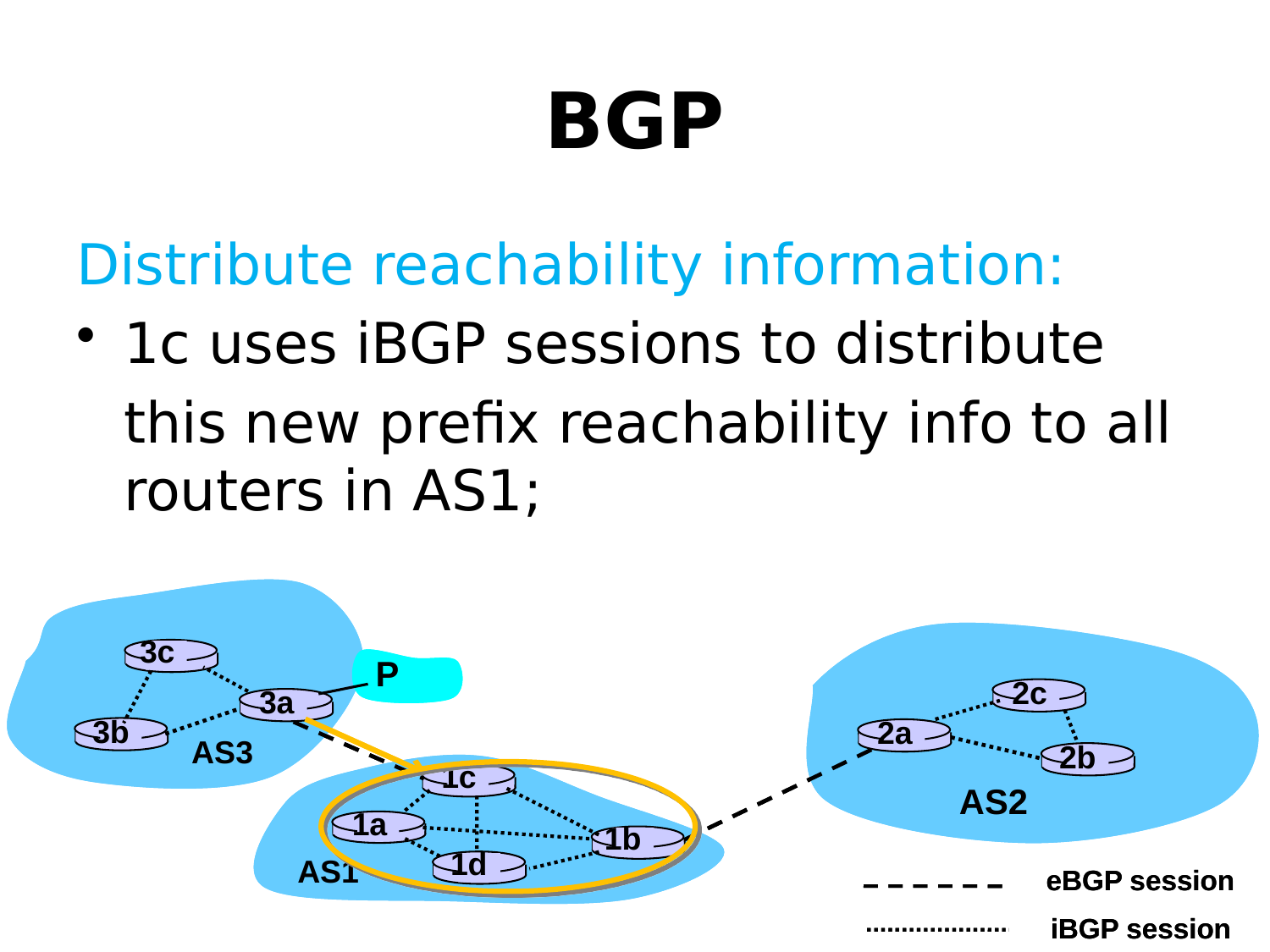

# BGP
Distribute reachability information:
1c uses iBGP sessions to distribute
	this new prefix reachability info to all routers in AS1;

3c

3c

P

P

2c

2c

3a
3a

3b
3b
2a
2a

AS3
AS3
2b

2b

1c

1c

AS2
AS2

1a
1a

1b

1b

1d

1d

AS1
AS1

eBGP session
eBGP session

iBGP session
iBGP session